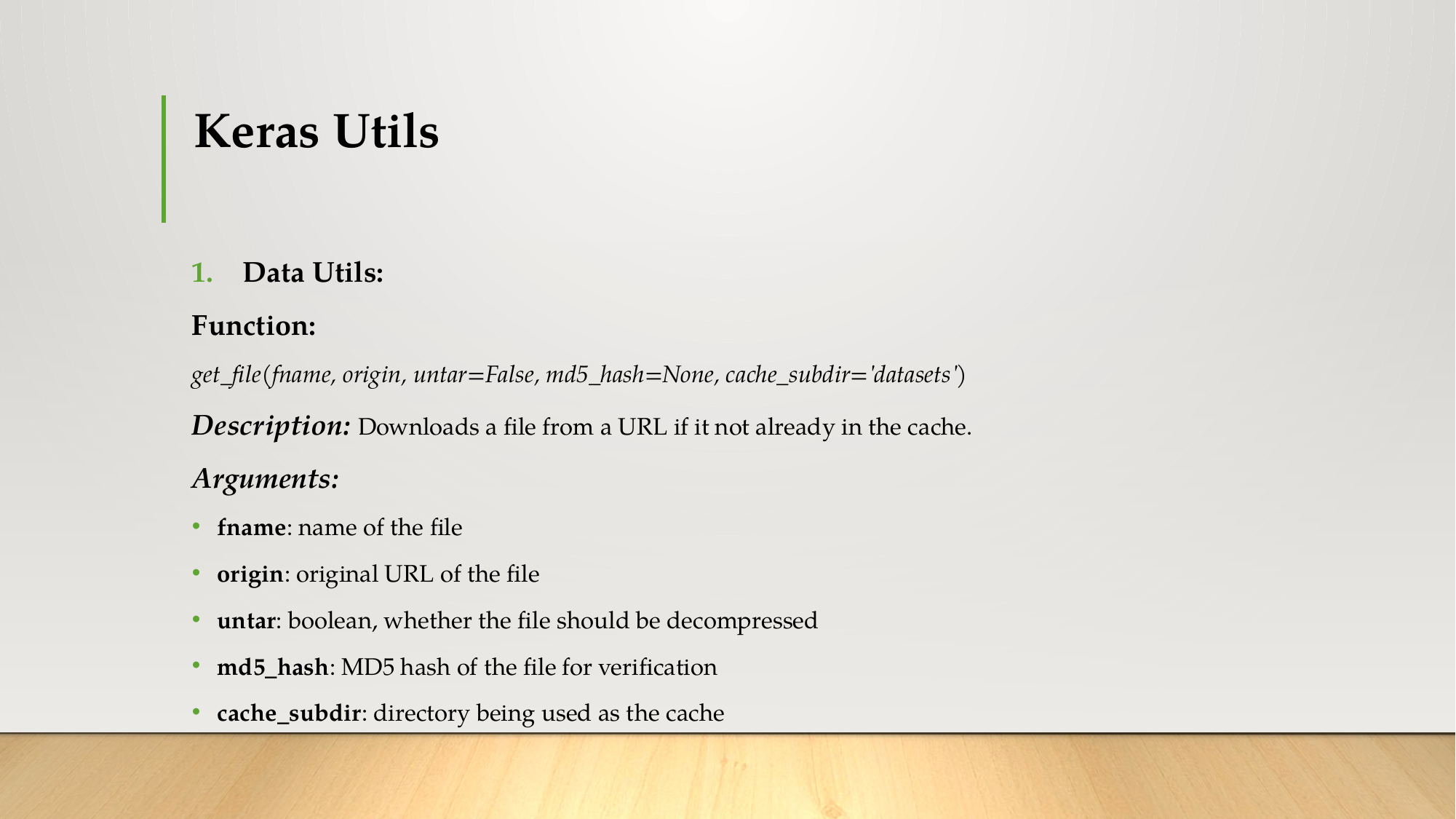

# Keras Utils
Data Utils:
Function:
get_file(fname, origin, untar=False, md5_hash=None, cache_subdir='datasets')
Description: Downloads a file from a URL if it not already in the cache.
Arguments:
fname: name of the file
origin: original URL of the file
untar: boolean, whether the file should be decompressed
md5_hash: MD5 hash of the file for verification
cache_subdir: directory being used as the cache